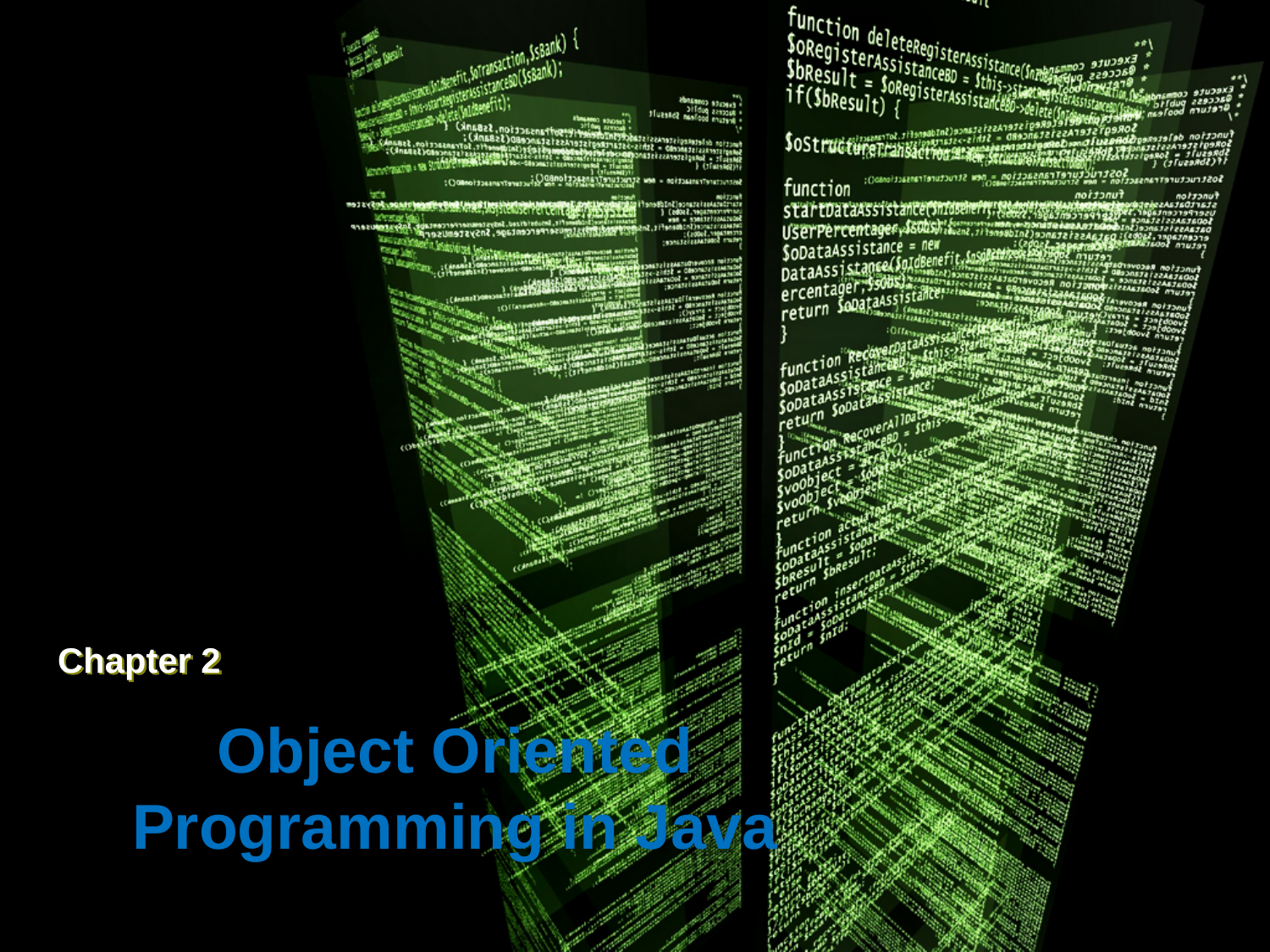

Chapter 2
# Object Oriented Programming in Java